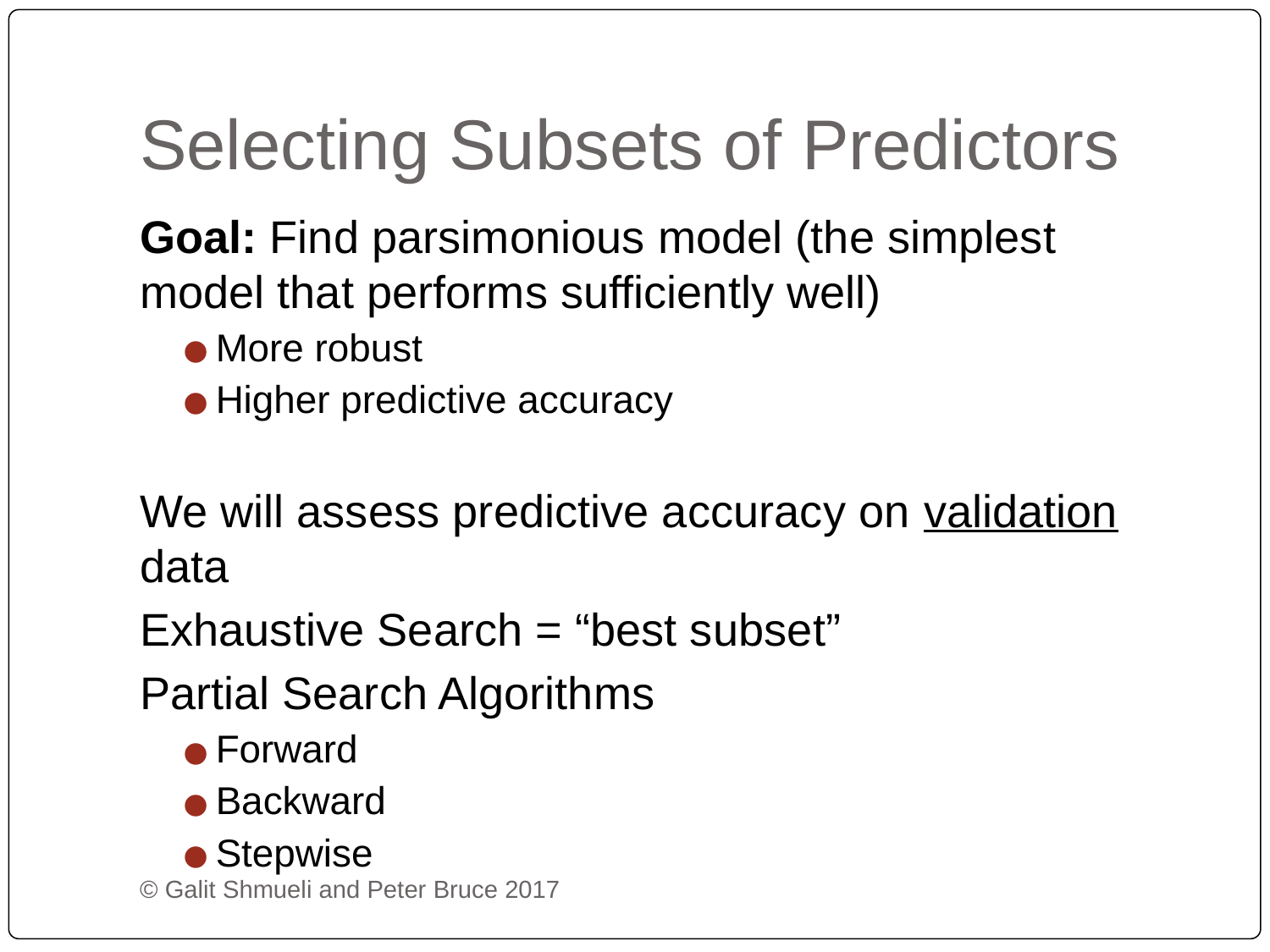

# Selecting Subsets of Predictors
Goal: Find parsimonious model (the simplest model that performs sufficiently well)
More robust
Higher predictive accuracy

We will assess predictive accuracy on validation data
Exhaustive Search = “best subset”
Partial Search Algorithms
Forward
Backward
Stepwise
© Galit Shmueli and Peter Bruce 2017